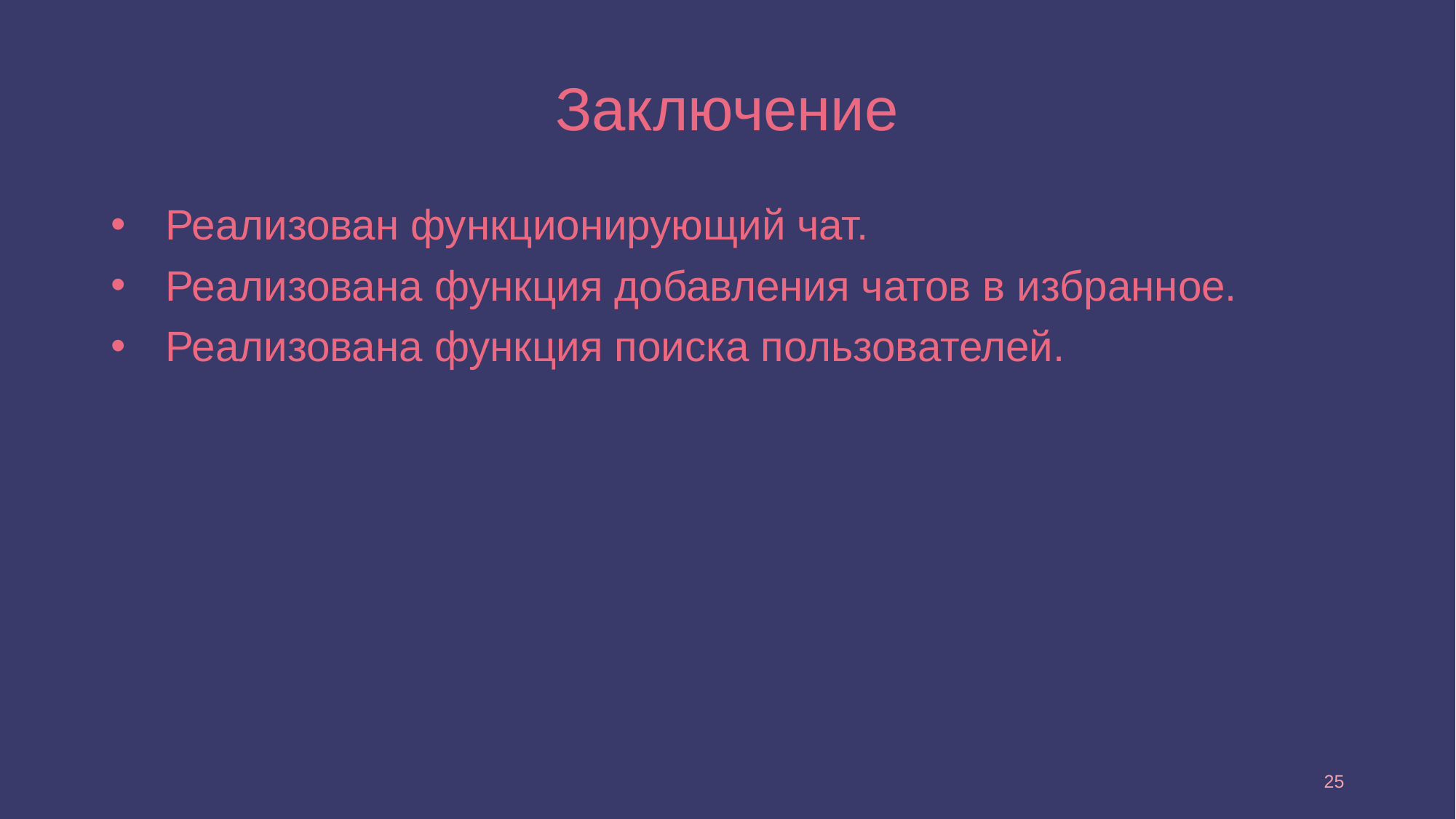

# Заключение
Реализован функционирующий чат.
Реализована функция добавления чатов в избранное.
Реализована функция поиска пользователей.
25